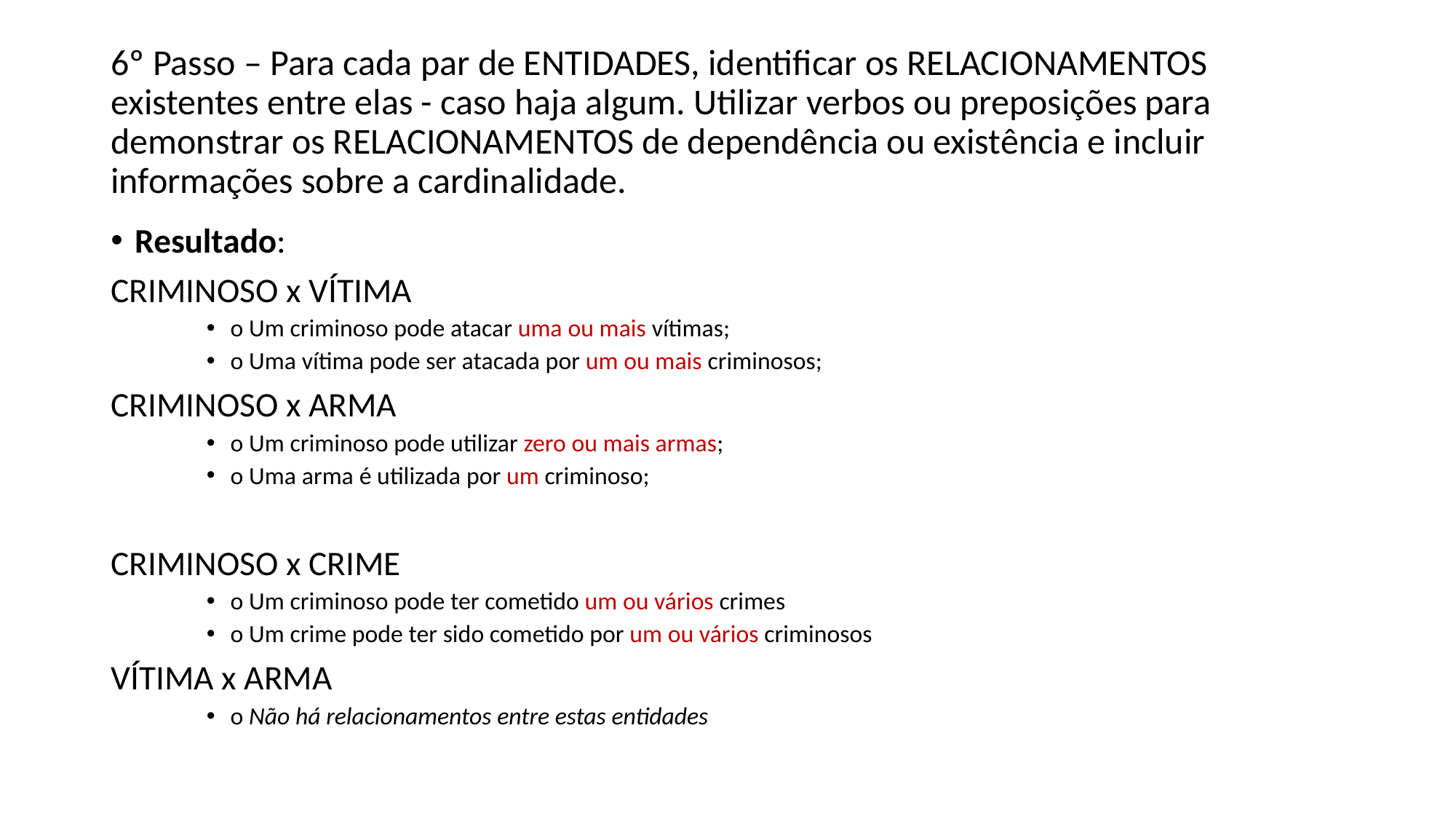

# 6º Passo – Para cada par de ENTIDADES, identificar os RELACIONAMENTOS existentes entre elas - caso haja algum. Utilizar verbos ou preposições para demonstrar os RELACIONAMENTOS de dependência ou existência e incluir informações sobre a cardinalidade.
Resultado:
CRIMINOSO x VÍTIMA
o Um criminoso pode atacar uma ou mais vítimas;
o Uma vítima pode ser atacada por um ou mais criminosos;
CRIMINOSO x ARMA
o Um criminoso pode utilizar zero ou mais armas;
o Uma arma é utilizada por um criminoso;

CRIMINOSO x CRIME
o Um criminoso pode ter cometido um ou vários crimes
o Um crime pode ter sido cometido por um ou vários criminosos
VÍTIMA x ARMA
o Não há relacionamentos entre estas entidades